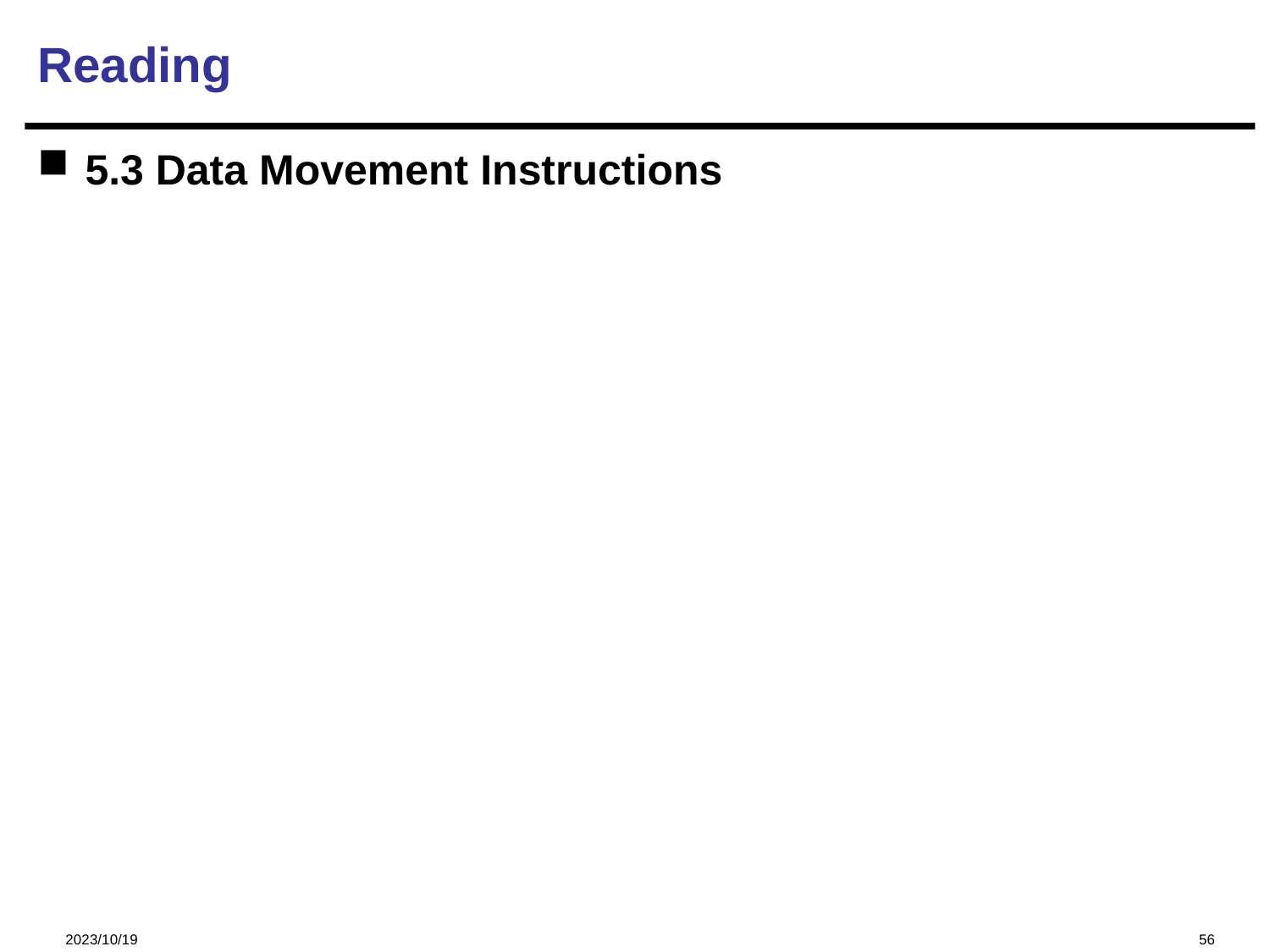

# Reading
5.3 Data Movement Instructions

2023/10/19
56